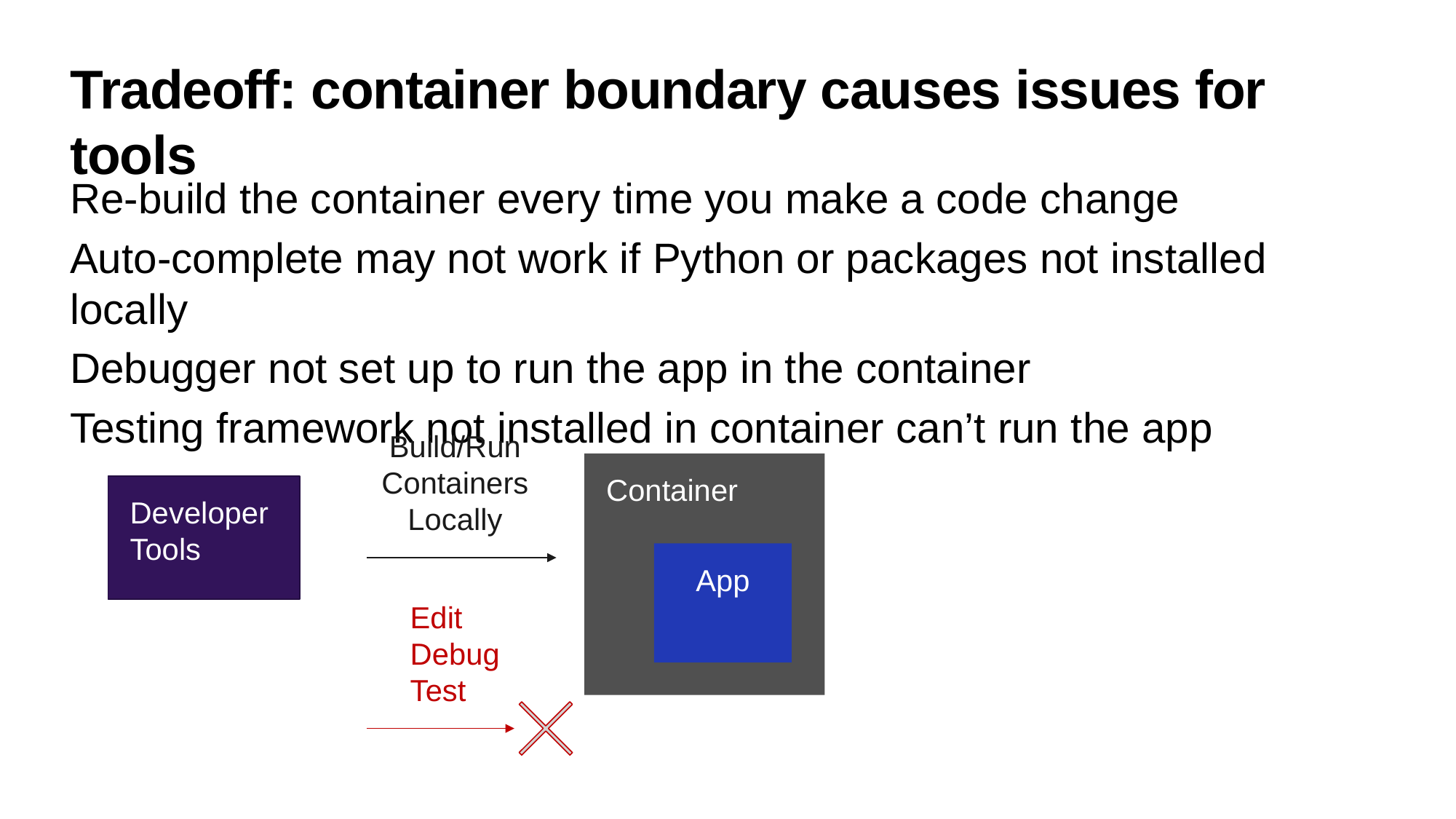

# Tradeoff: container boundary causes issues for tools
Re-build the container every time you make a code change
Auto-complete may not work if Python or packages not installed locally
Debugger not set up to run the app in the container
Testing framework not installed in container can’t run the app

Build/Run
Containers
Locally
Container
Developer Tools
App
Edit
Debug
Test